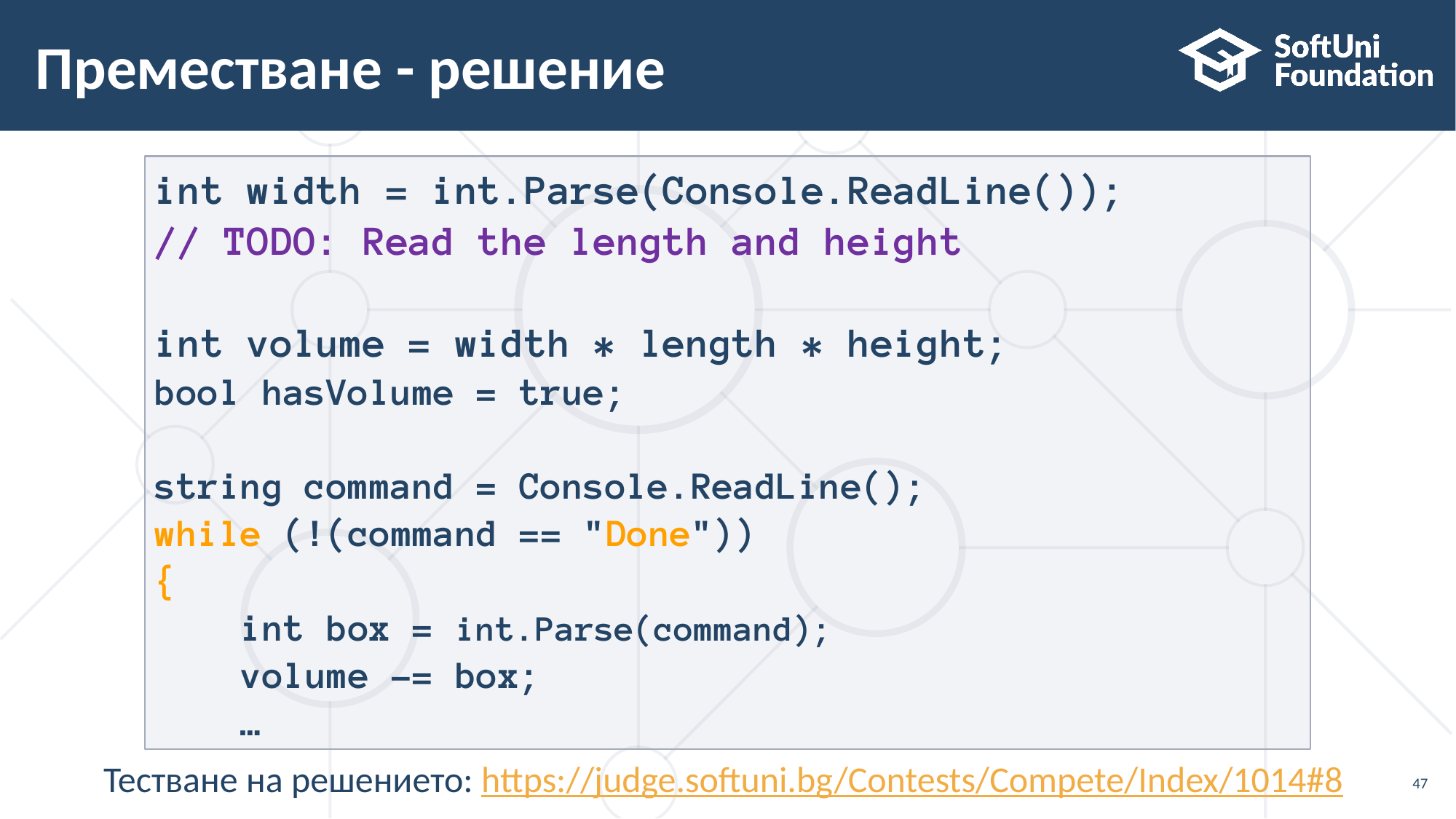

# Преместване - решение
int width = int.Parse(Console.ReadLine());
// TODO: Read the length and height

int volume = width * length * height;
bool hasVolume = true;

string command = Console.ReadLine();
while (!(command == "Done"))
{
    int box = int.Parse(command);
    volume -= box;
    …
Тестване на решението: https://judge.softuni.bg/Contests/Compete/Index/1014#8
47